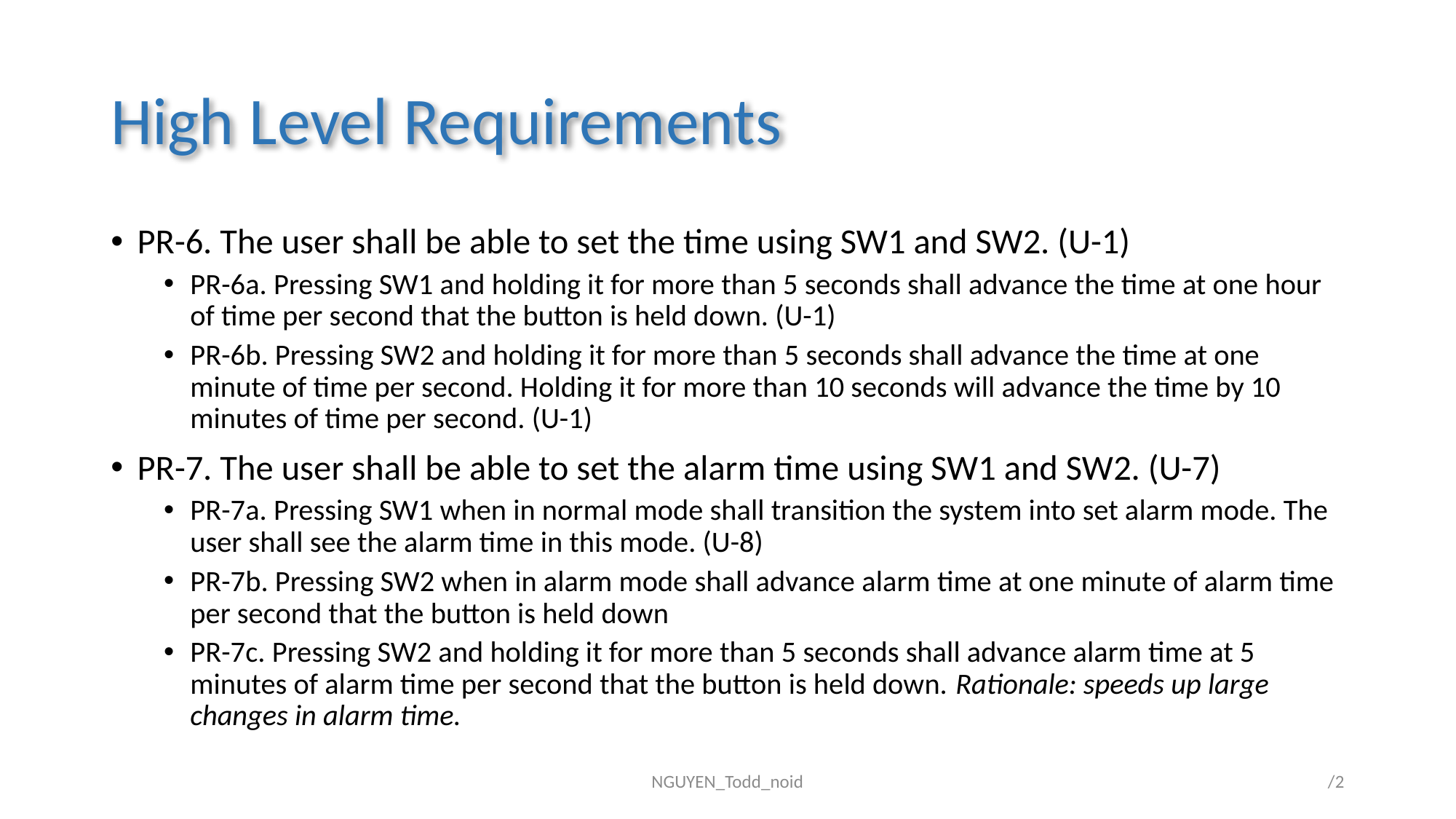

# High Level Requirements
PR-6. The user shall be able to set the time using SW1 and SW2. (U-1)
PR-6a. Pressing SW1 and holding it for more than 5 seconds shall advance the time at one hour of time per second that the button is held down. (U-1)
PR-6b. Pressing SW2 and holding it for more than 5 seconds shall advance the time at one minute of time per second. Holding it for more than 10 seconds will advance the time by 10 minutes of time per second. (U-1)
PR-7. The user shall be able to set the alarm time using SW1 and SW2. (U-7)
PR-7a. Pressing SW1 when in normal mode shall transition the system into set alarm mode. The user shall see the alarm time in this mode. (U-8)
PR-7b. Pressing SW2 when in alarm mode shall advance alarm time at one minute of alarm time per second that the button is held down
PR-7c. Pressing SW2 and holding it for more than 5 seconds shall advance alarm time at 5 minutes of alarm time per second that the button is held down. Rationale: speeds up large changes in alarm time.
NGUYEN_Todd_noid
2